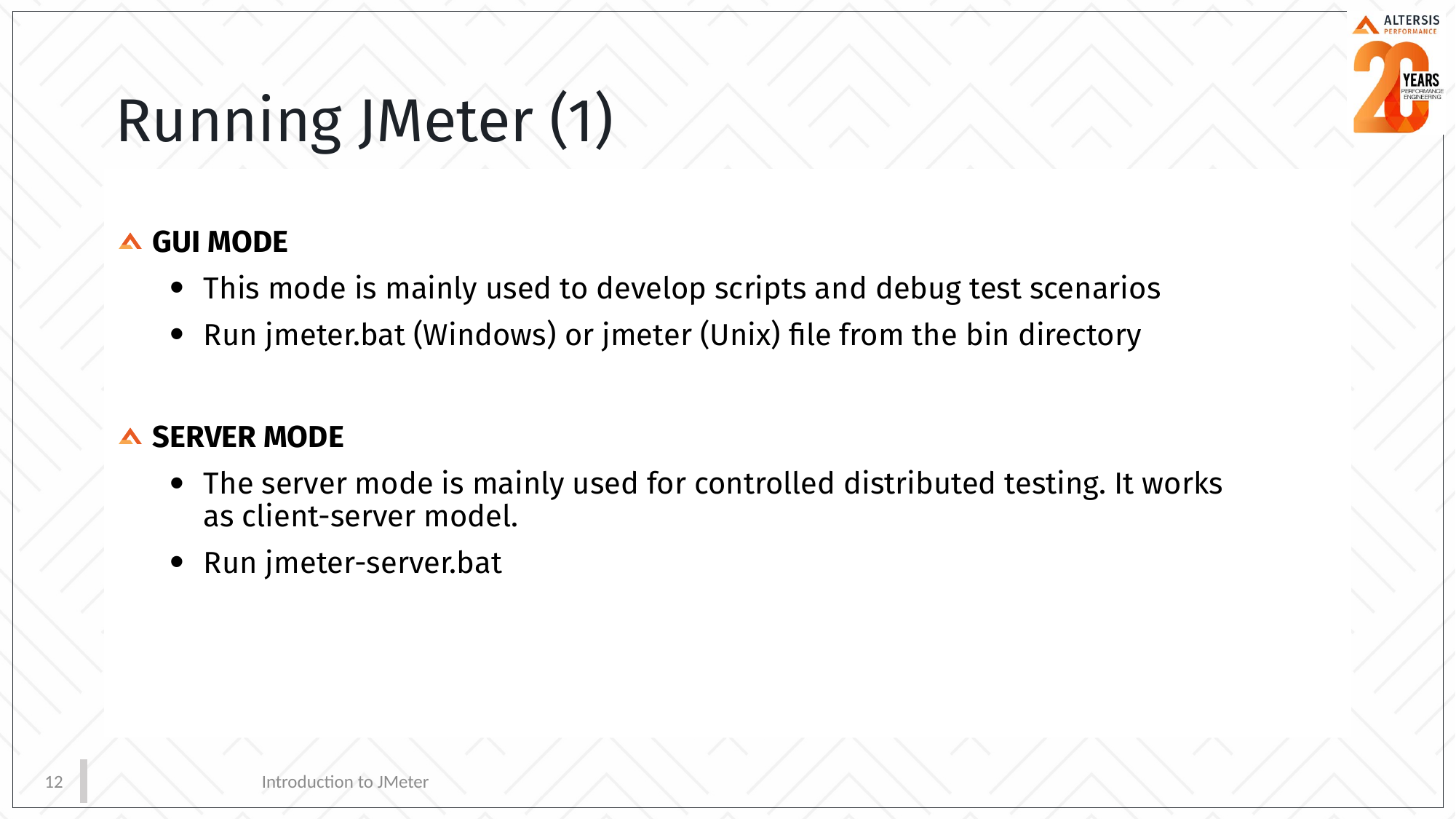

# Running JMeter (1)

 GUI MODE
This mode is mainly used to develop scripts and debug test scenarios
Run jmeter.bat (Windows) or jmeter (Unix) file from the bin directory

 SERVER MODE
The server mode is mainly used for controlled distributed testing. It works as client-server model.
Run jmeter-server.bat

12
Introduction to JMeter